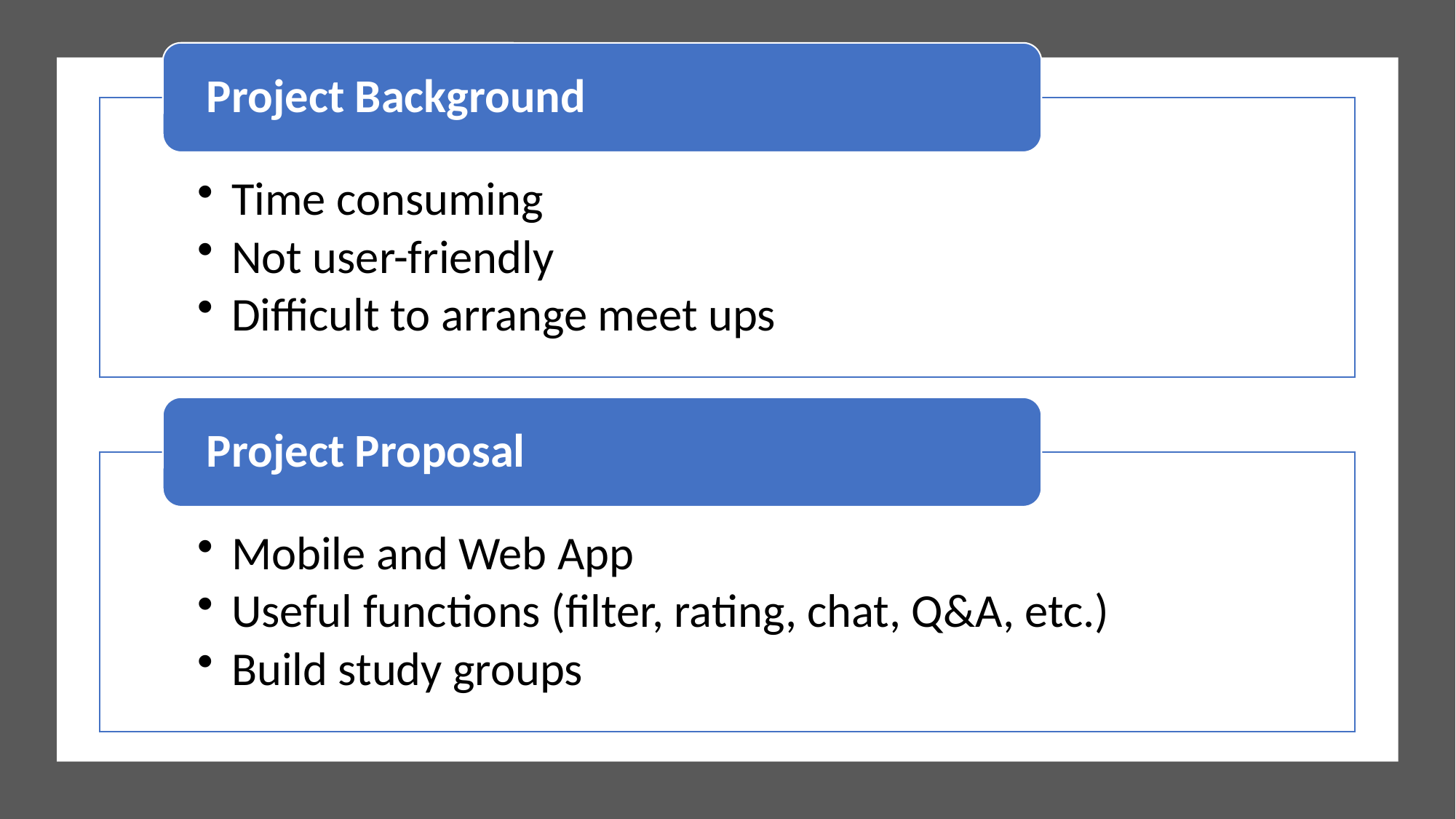

Time consuming
Not user-friendly
Difficult to arrange meet ups
Project Background
Mobile and Web App
Useful functions (filter, rating, chat, Q&A, etc.)
Build study groups
Project Proposal